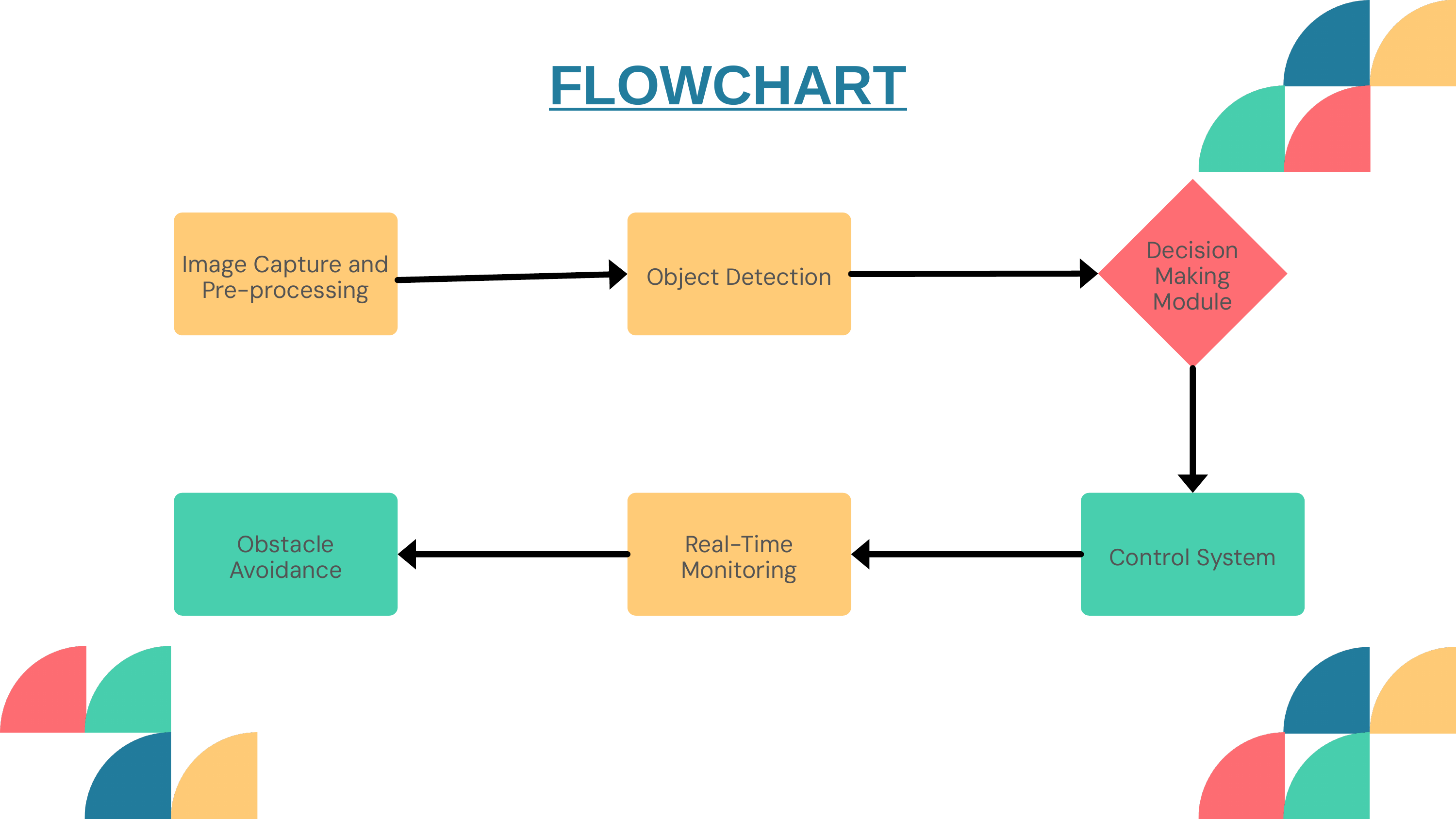

FLOWCHART

Decision Making Module

Image Capture and Pre-processing

Object Detection

Obstacle Avoidance

Real-Time Monitoring

Control System